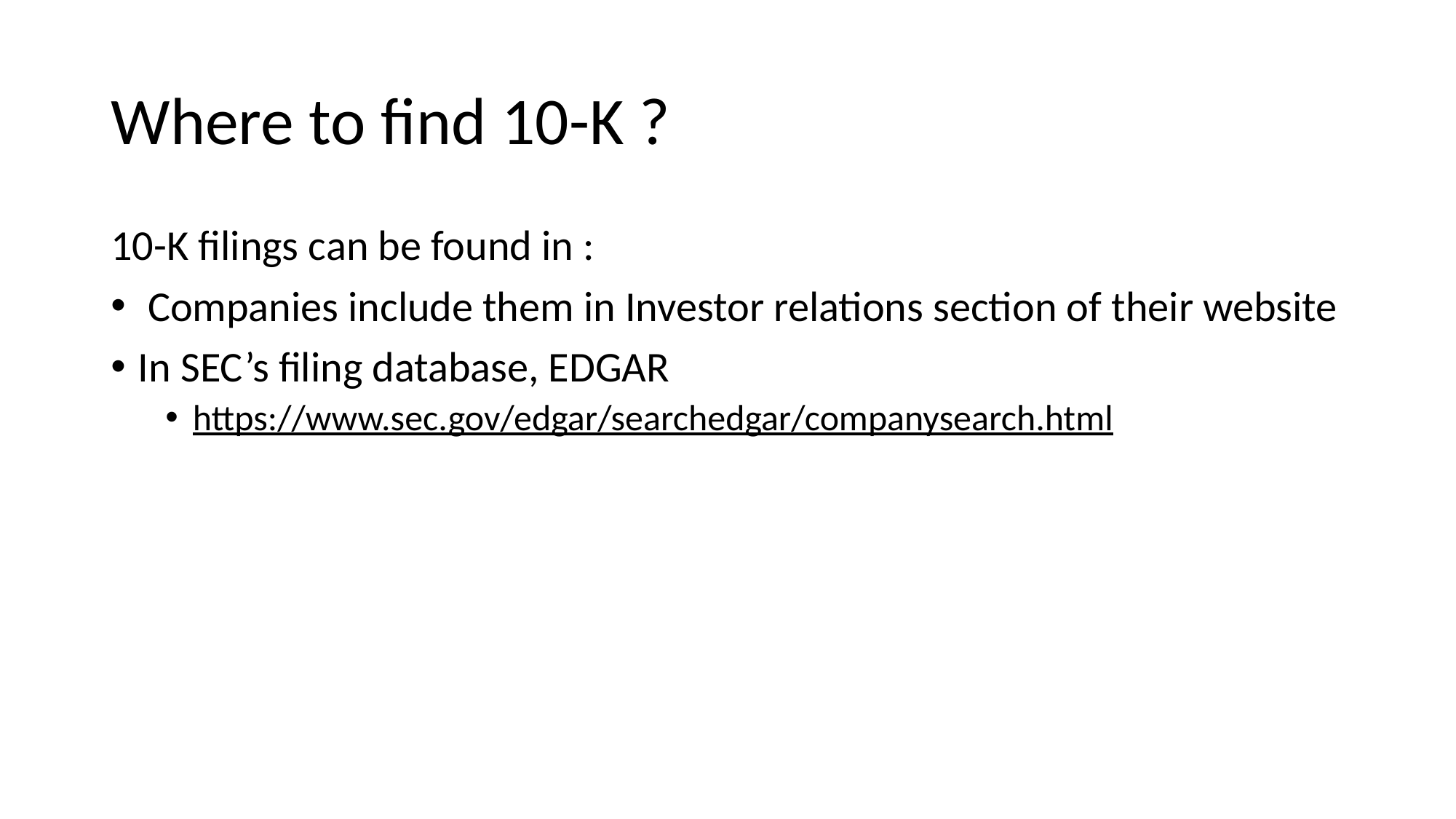

# Where to find 10-K ?
10-K filings can be found in :
 Companies include them in Investor relations section of their website
In SEC’s filing database, EDGAR
https://www.sec.gov/edgar/searchedgar/companysearch.html